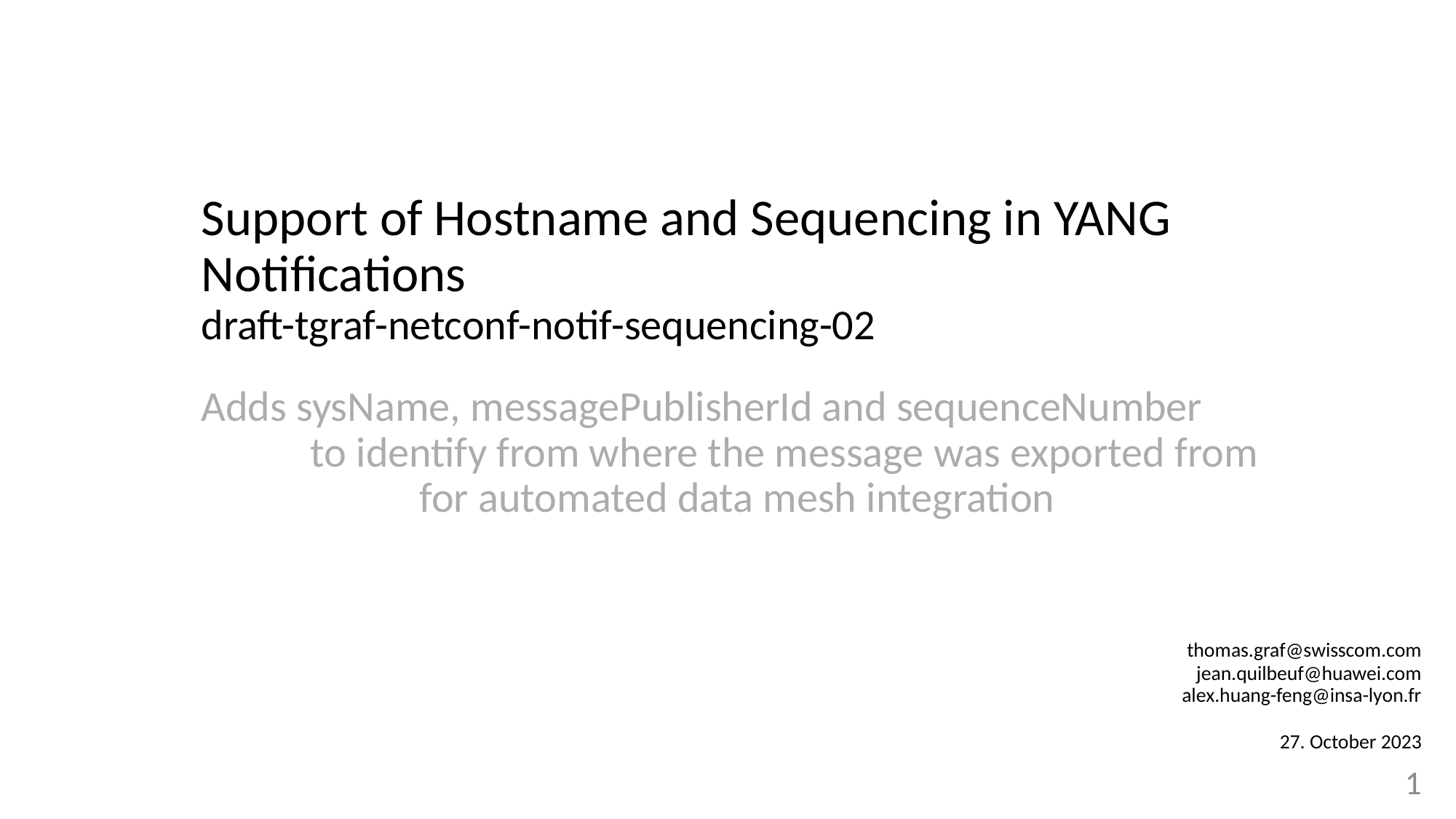

Support of Hostname and Sequencing in YANG Notifications
draft-tgraf-netconf-notif-sequencing-02

Adds sysName, messagePublisherId and sequenceNumber
	to identify from where the message was exported from
		for automated data mesh integration
thomas.graf@swisscom.com
jean.quilbeuf@huawei.com
alex.huang-feng@insa-lyon.fr

27. October 2023

1